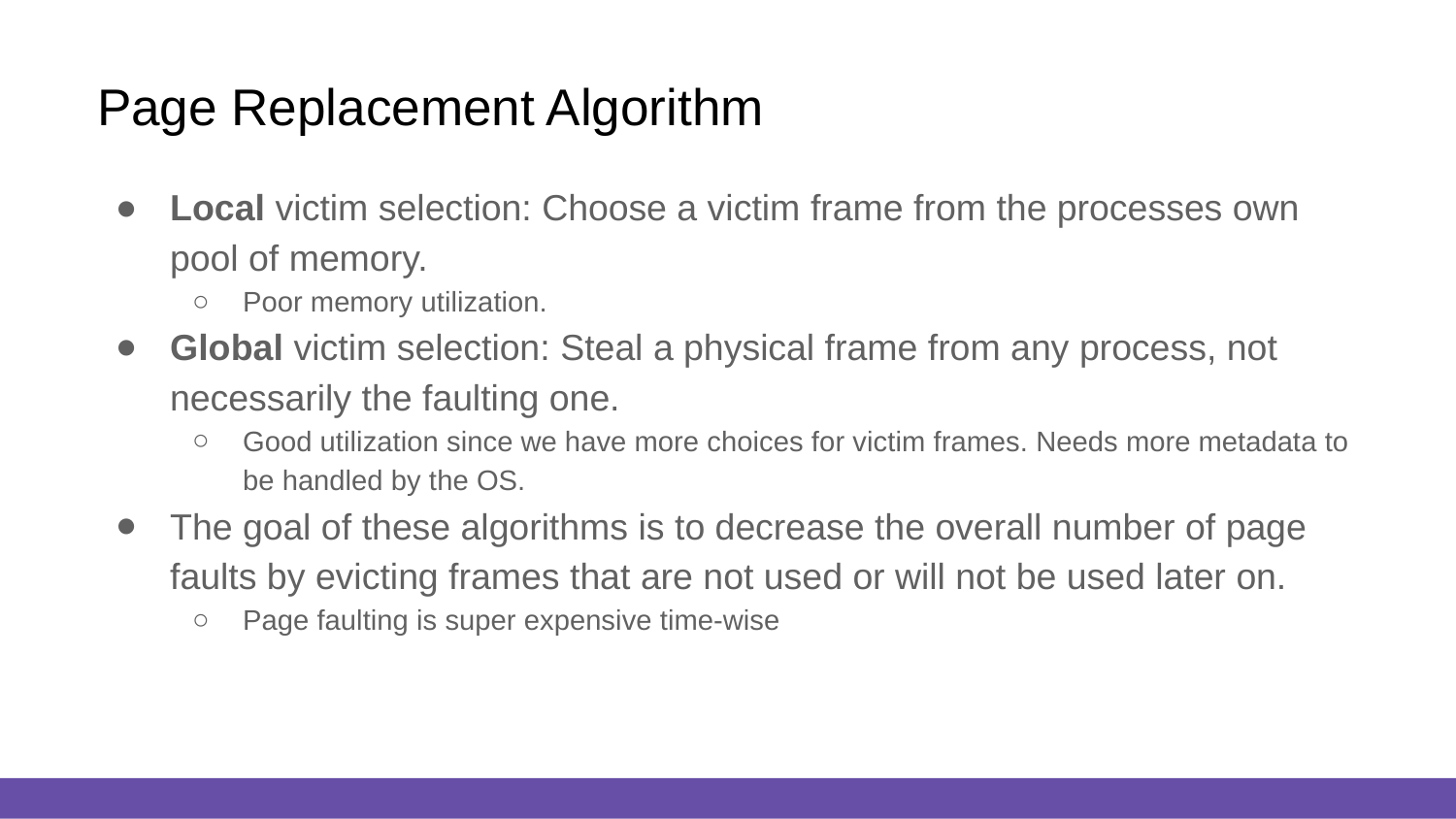

# Page Replacement Algorithm
Local victim selection: Choose a victim frame from the processes own pool of memory.
Poor memory utilization.
Global victim selection: Steal a physical frame from any process, not necessarily the faulting one.
Good utilization since we have more choices for victim frames. Needs more metadata to be handled by the OS.
The goal of these algorithms is to decrease the overall number of page faults by evicting frames that are not used or will not be used later on.
Page faulting is super expensive time-wise